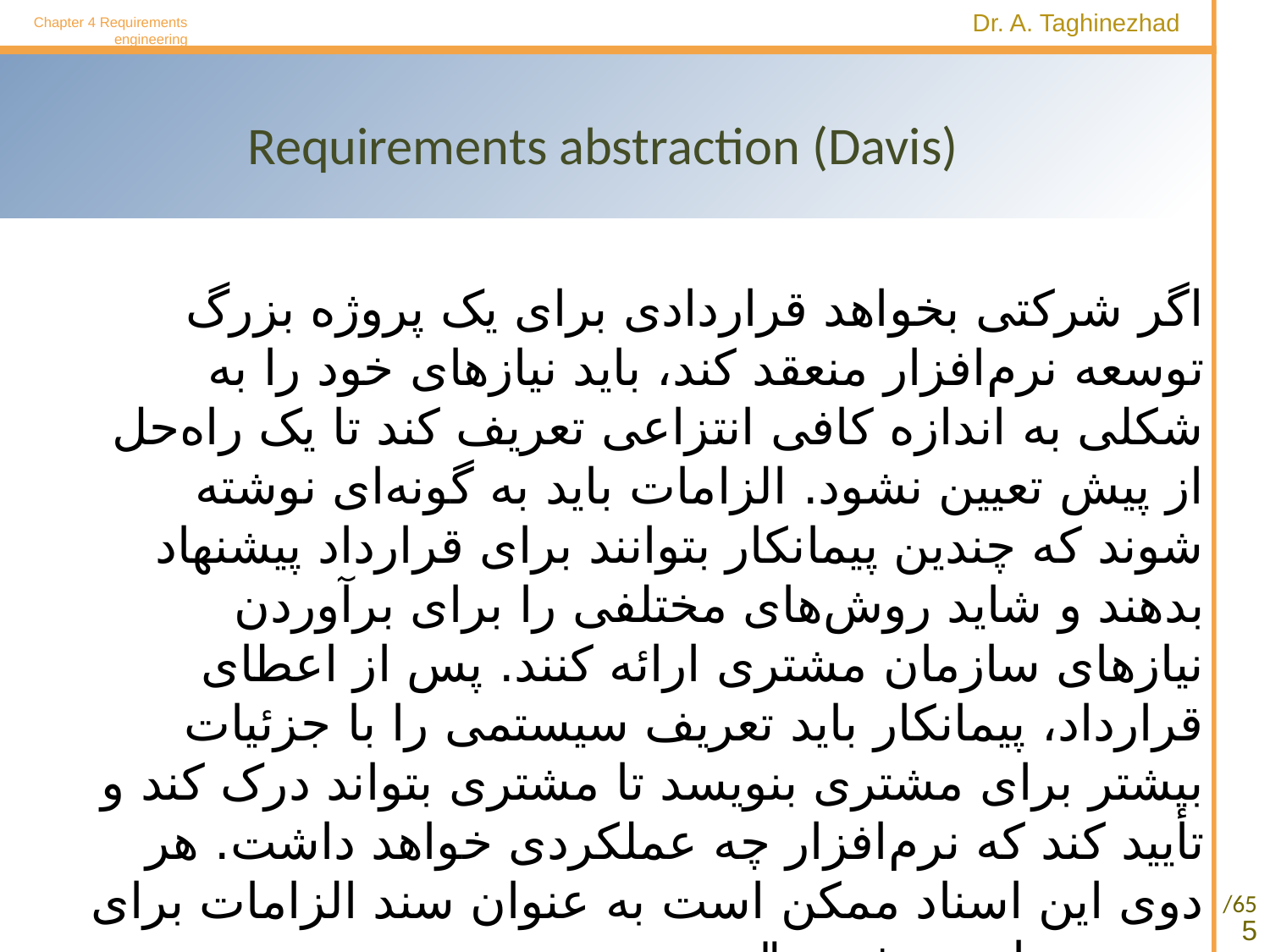

Chapter 4 Requirements engineering
# Requirements abstraction (Davis)
اگر شرکتی بخواهد قراردادی برای یک پروژه بزرگ توسعه نرم‌افزار منعقد کند، باید نیازهای خود را به شکلی به اندازه کافی انتزاعی تعریف کند تا یک راه‌حل از پیش تعیین نشود. الزامات باید به گونه‌ای نوشته شوند که چندین پیمانکار بتوانند برای قرارداد پیشنهاد بدهند و شاید روش‌های مختلفی را برای برآوردن نیازهای سازمان مشتری ارائه کنند. پس از اعطای قرارداد، پیمانکار باید تعریف سیستمی را با جزئیات بیشتر برای مشتری بنویسد تا مشتری بتواند درک کند و تأیید کند که نرم‌افزار چه عملکردی خواهد داشت. هر دوی این اسناد ممکن است به عنوان سند الزامات برای سیستم نامیده شوند."
5